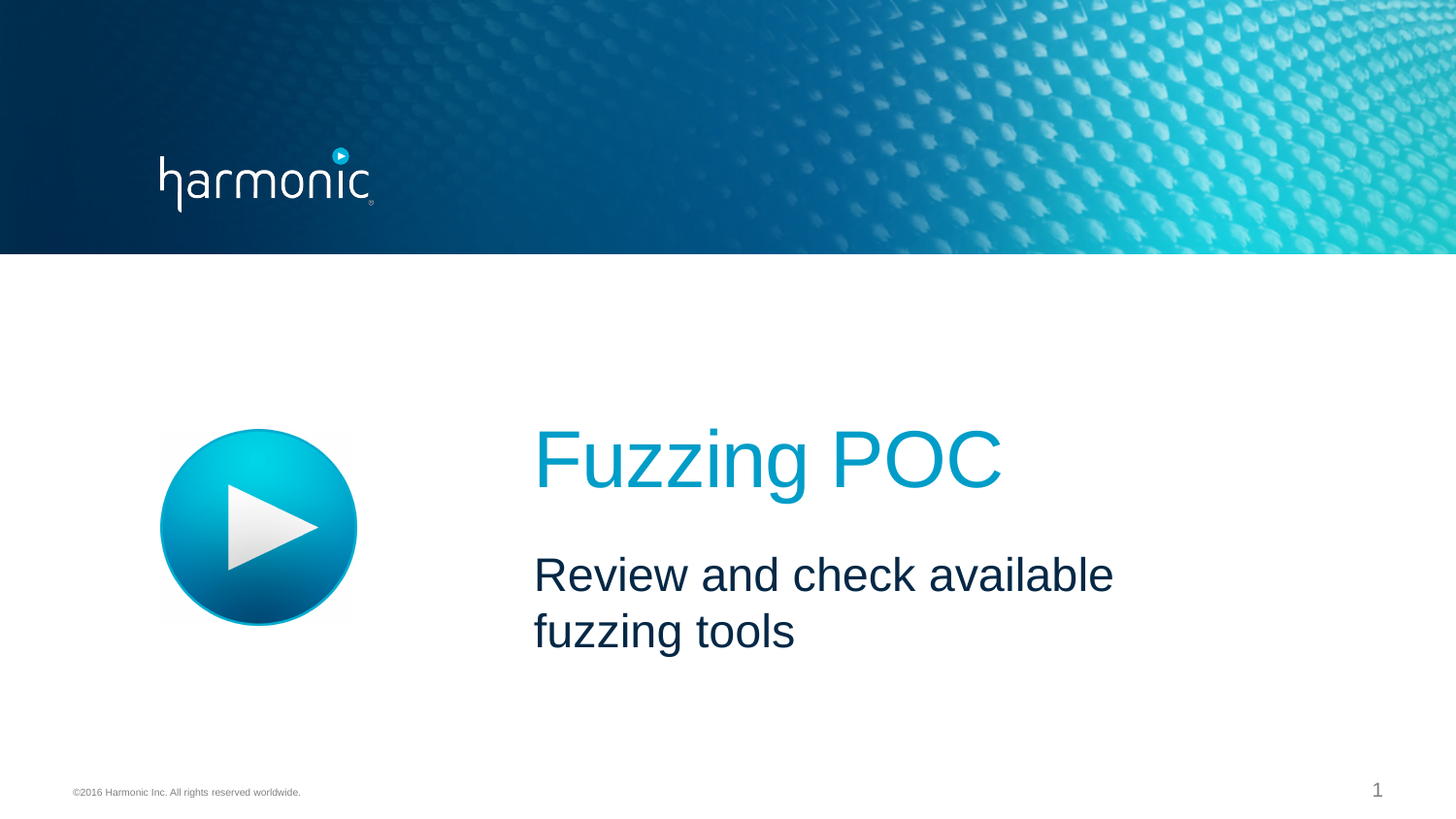

# Fuzzing POC
Review and check available
fuzzing tools